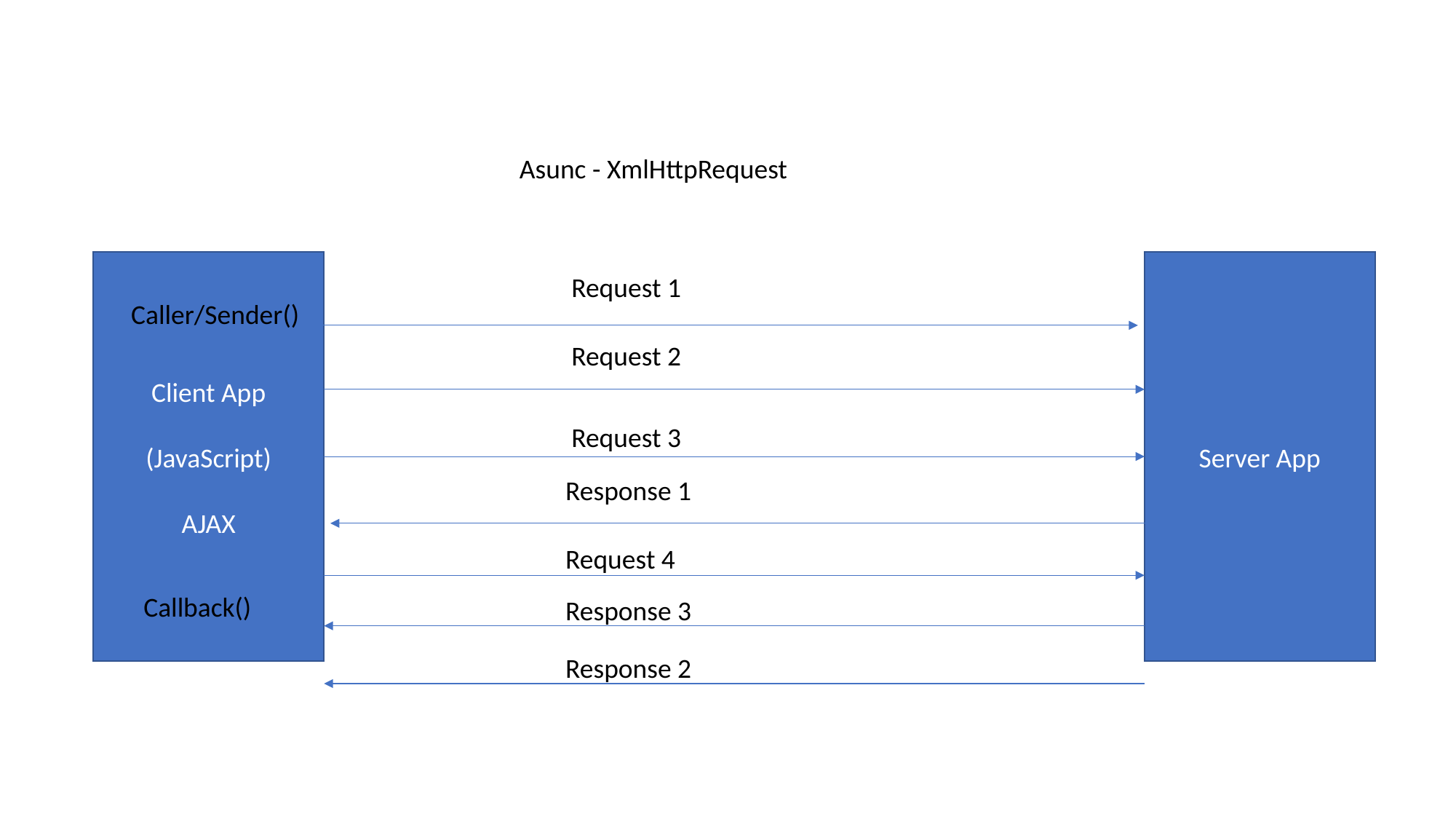

Asunc - XmlHttpRequest
Client App

(JavaScript)

AJAX
Server App
Request 1
Caller/Sender()
Request 2
Request 3
Response 1
Request 4
Callback()
Response 3
Response 2